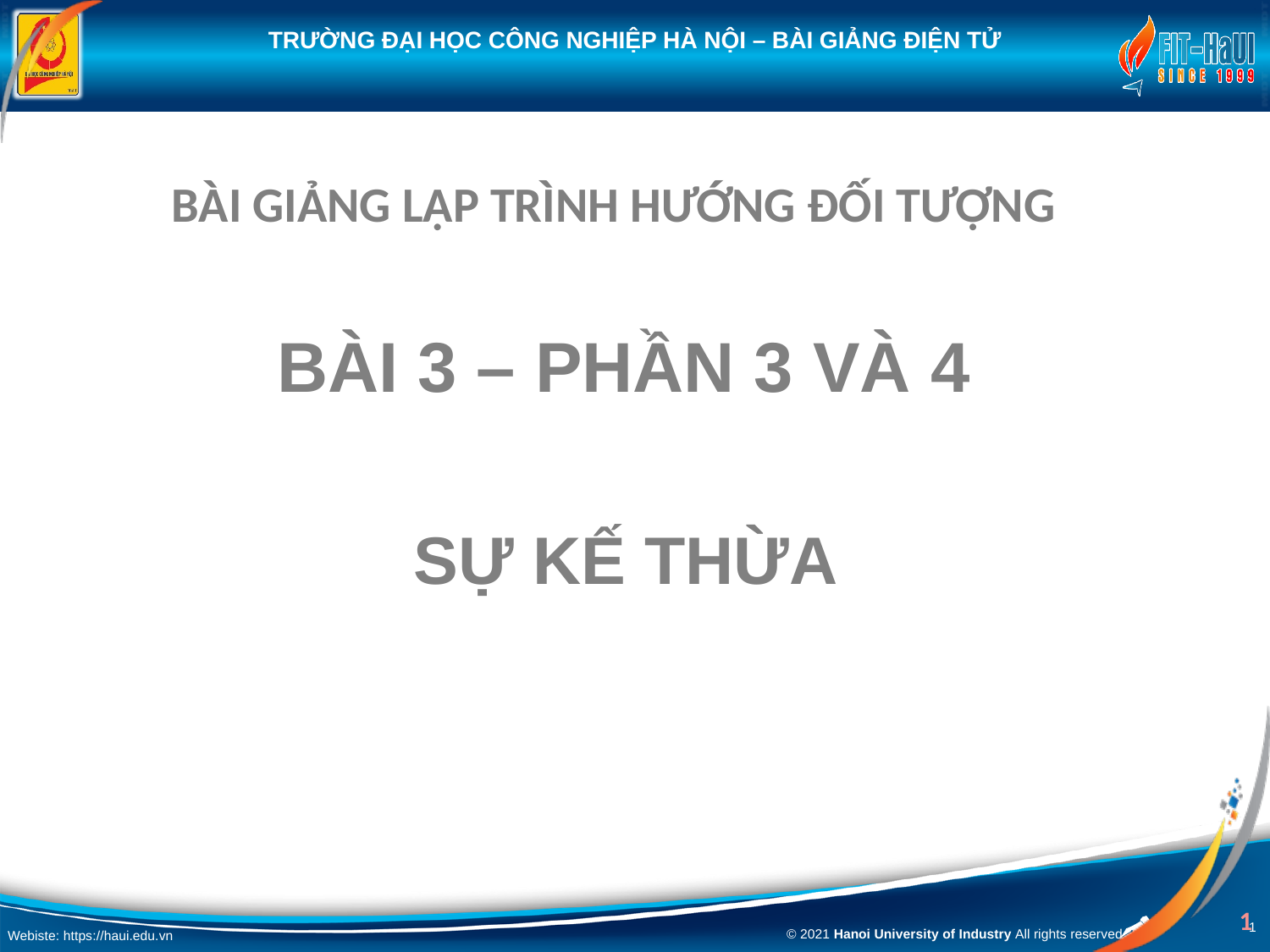

TRƯỜNG ĐẠI HỌC CÔNG NGHIỆP HÀ NỘI – BÀI GIẢNG ĐIỆN TỬ

BÀI GIẢNG LẬP TRÌNH HƯỚNG ĐỐI TƯỢNG
BÀI 3 – PHẦN 3 VÀ 4
SỰ KẾ THỪA
1